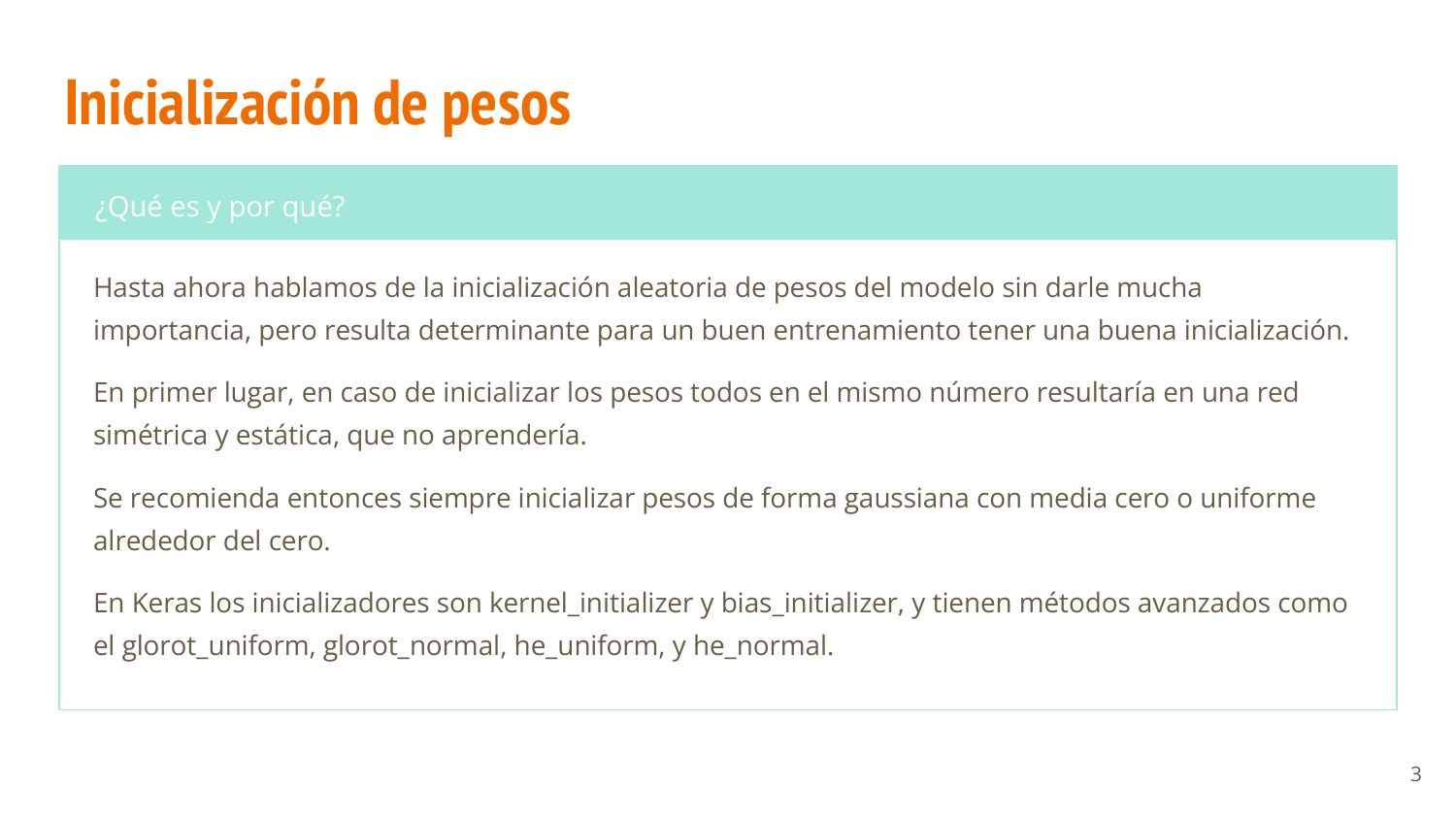

# Inicialización de pesos

¿Qué es y por qué?
Hasta ahora hablamos de la inicialización aleatoria de pesos del modelo sin darle mucha importancia, pero resulta determinante para un buen entrenamiento tener una buena inicialización.
En primer lugar, en caso de inicializar los pesos todos en el mismo número resultaría en una red simétrica y estática, que no aprendería.
Se recomienda entonces siempre inicializar pesos de forma gaussiana con media cero o uniforme alrededor del cero.
En Keras los inicializadores son kernel_initializer y bias_initializer, y tienen métodos avanzados como el glorot_uniform, glorot_normal, he_uniform, y he_normal.
3